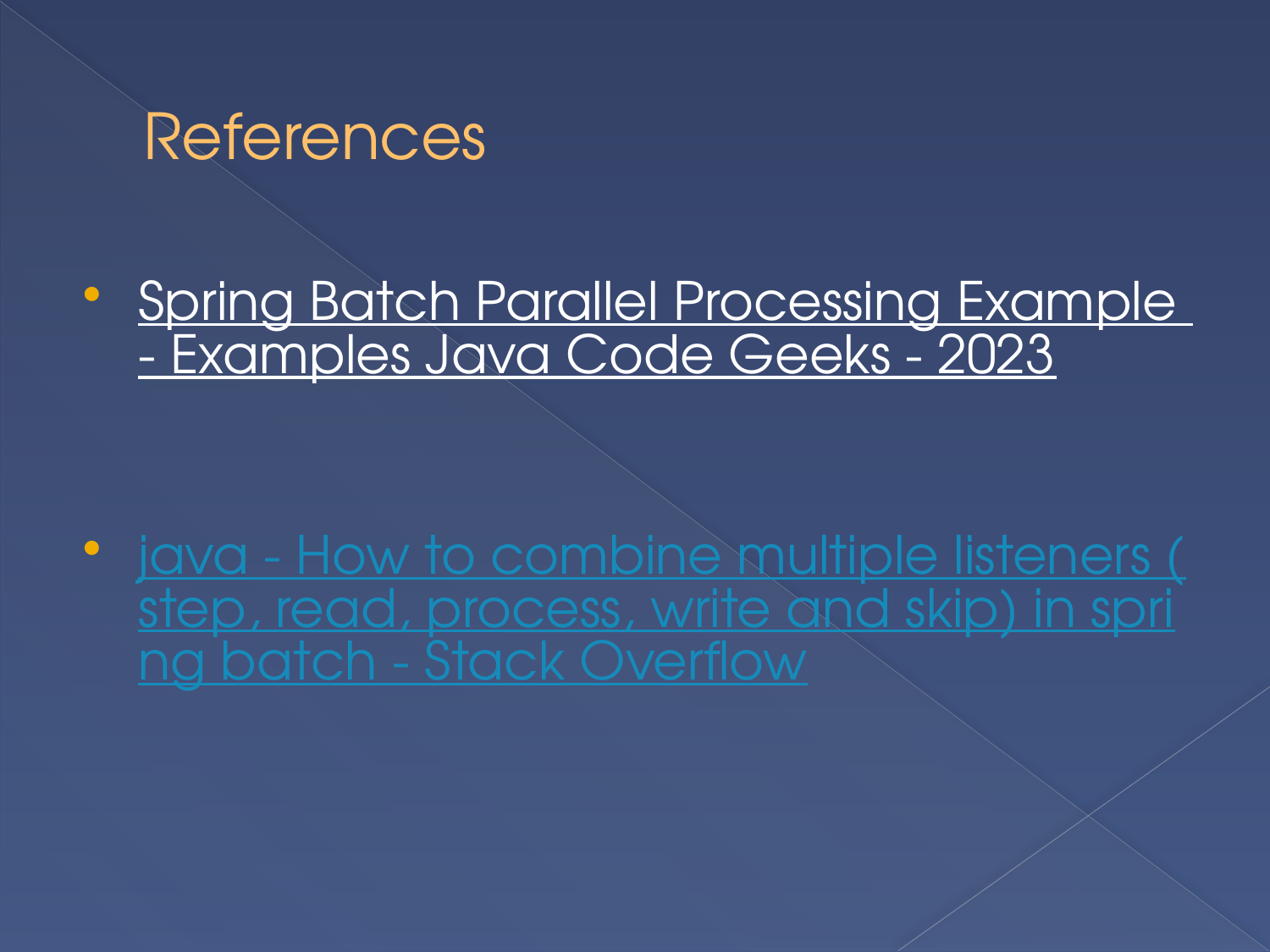

# References
Spring Batch Parallel Processing Example - Examples Java Code Geeks - 2023
java - How to combine multiple listeners (step, read, process, write and skip) in spring batch - Stack Overflow